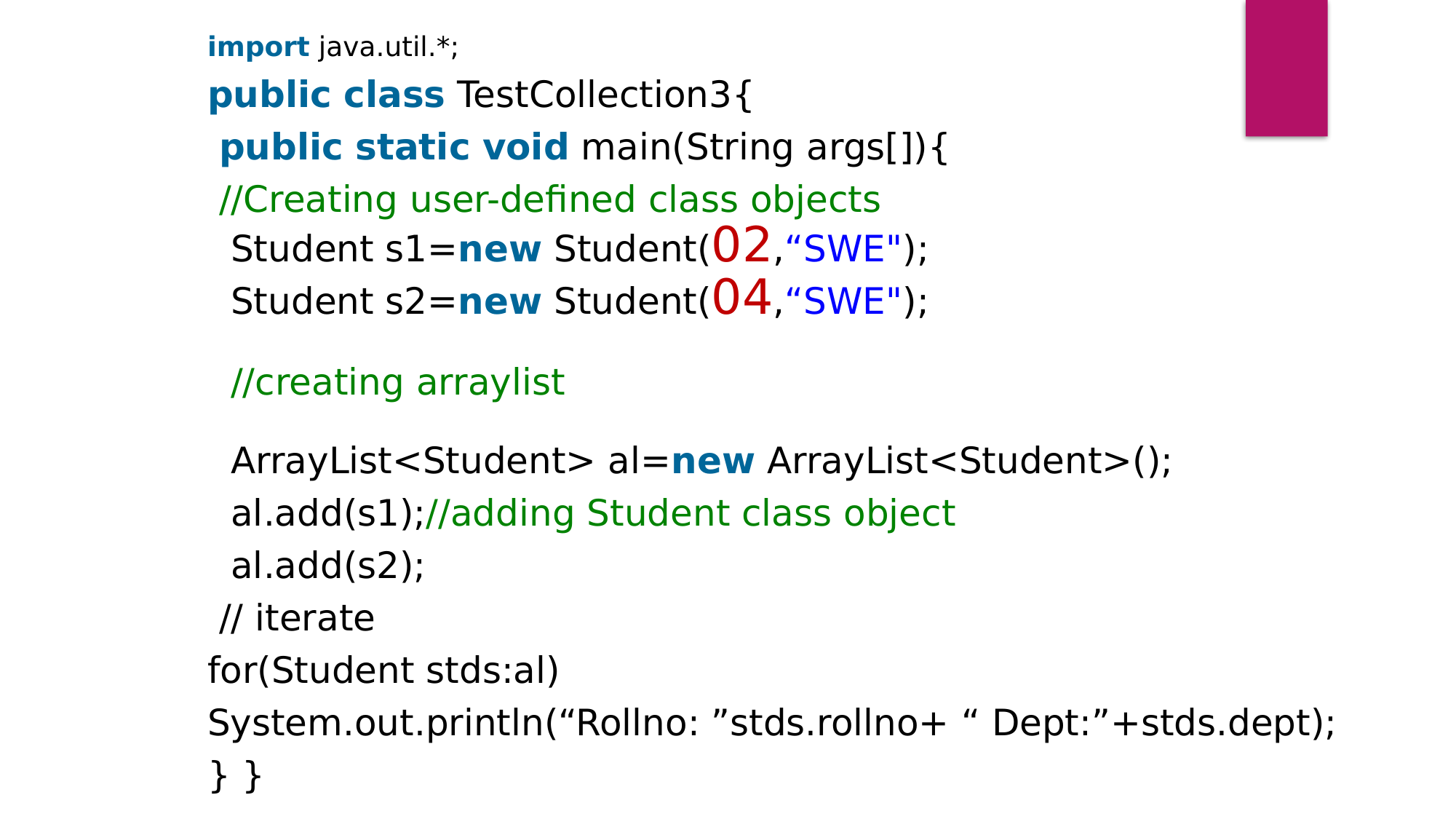

import java.util.*;

public class TestCollection3{

 public static void main(String args[]){

 //Creating user-defined class objects

  Student s1=new Student(02,“SWE");

  Student s2=new Student(04,“SWE");

  //creating arraylist

  ArrayList<Student> al=new ArrayList<Student>();

  al.add(s1);//adding Student class object

  al.add(s2);

 // iterate

for(Student stds:al)

System.out.println(“Rollno: ”stds.rollno+ “ Dept:”+stds.dept);

} }